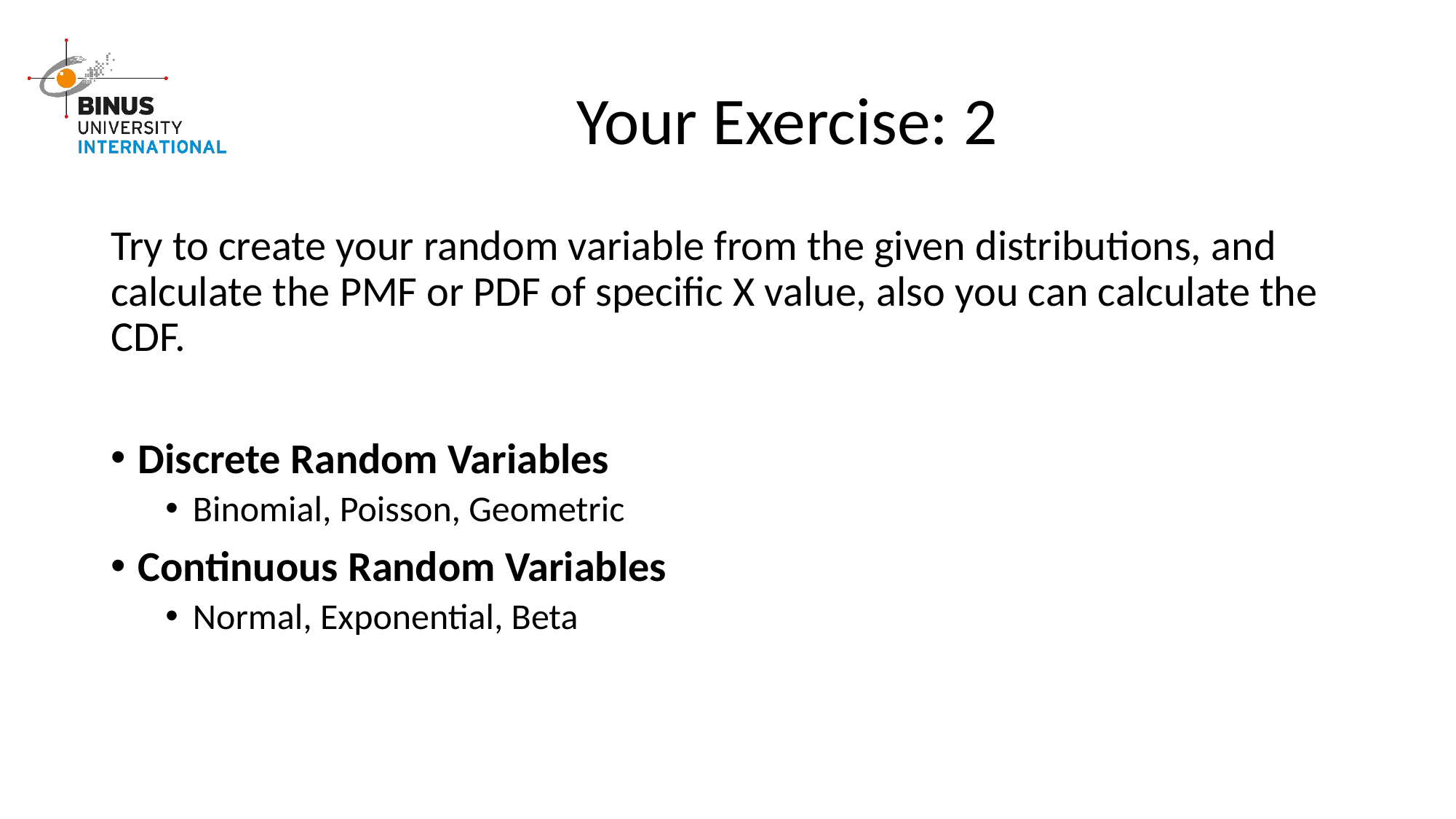

# Your Exercise: 2
Try to create your random variable from the given distributions, and calculate the PMF or PDF of specific X value, also you can calculate the CDF.

Discrete Random Variables
Binomial, Poisson, Geometric
Continuous Random Variables
Normal, Exponential, Beta